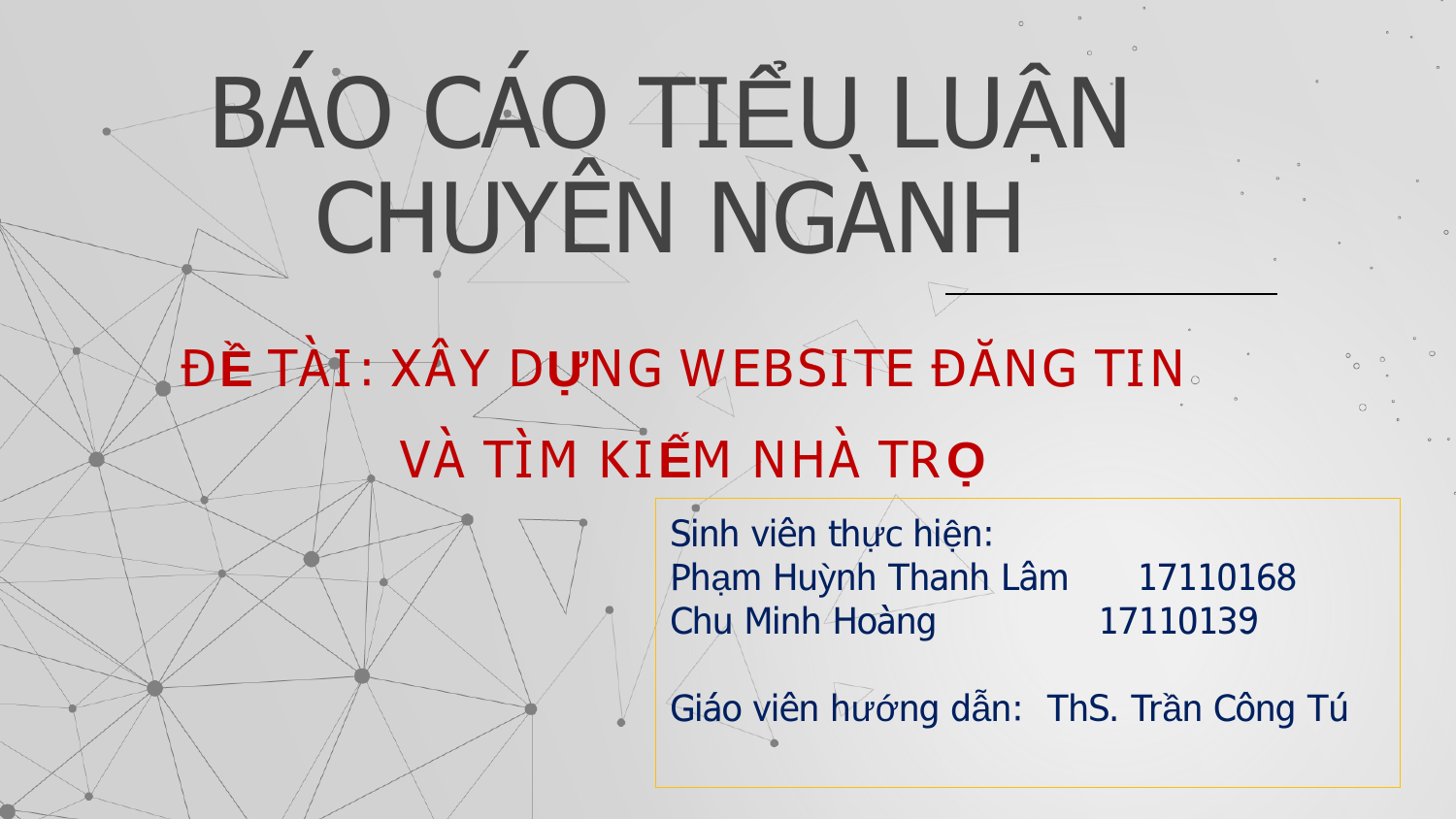

# BÁO CÁO TIỂU LUẬN CHUYÊN NGÀNH
ĐỀ TÀI: XÂY DỰNG WEBSITE ĐĂNG TIN
VÀ TÌM KIẾM NHÀ TRỌ
Sinh viên thực hiện:
Phạm Huỳnh Thanh Lâm      17110168
Chu Minh Hoàng 	            17110139

Giáo viên hướng dẫn:  ThS. Trần Công Tú